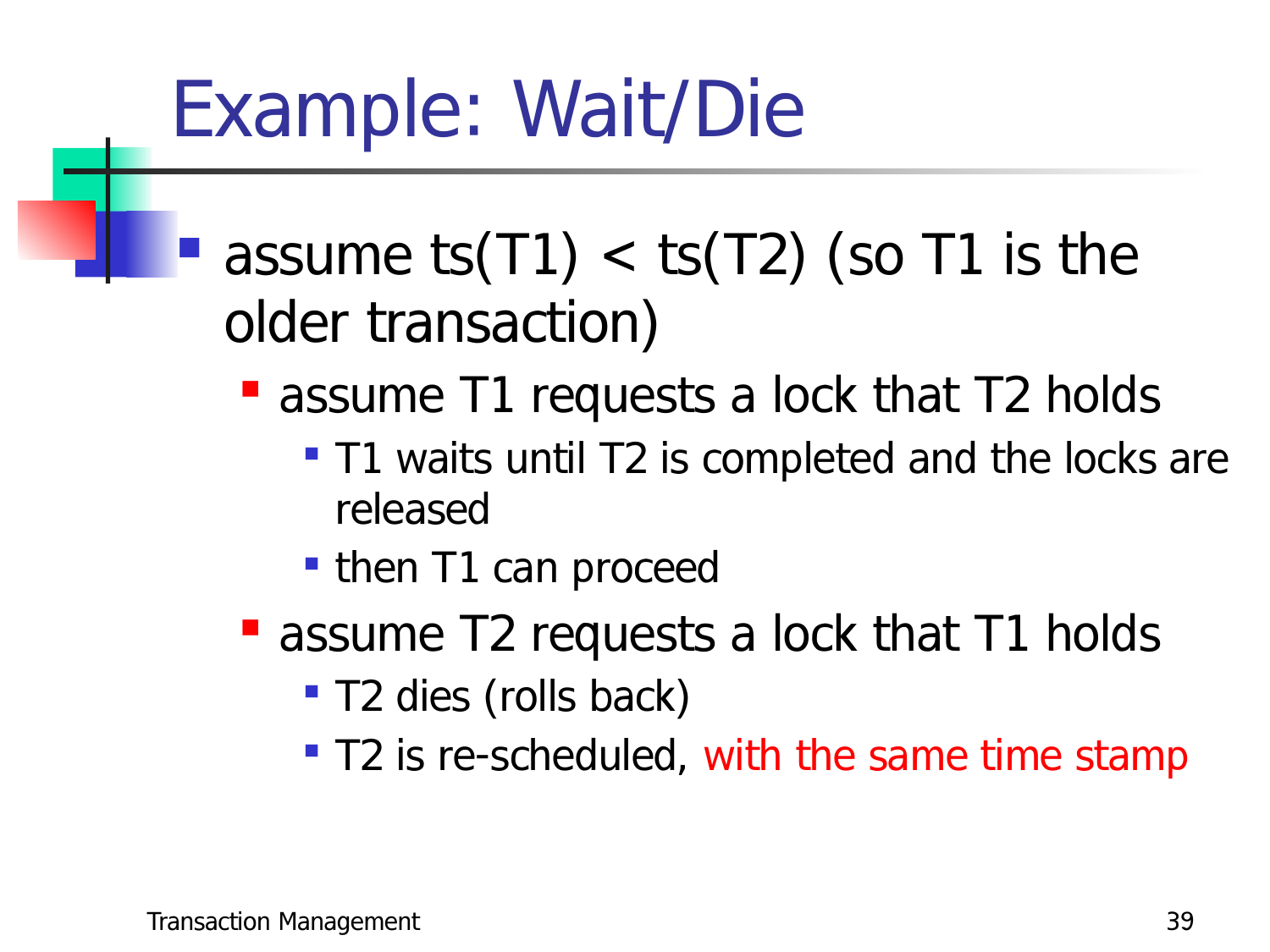

# Example: Wait/Die
assume ts(T1) < ts(T2) (so T1 is the older transaction)
assume T1 requests a lock that T2 holds
T1 waits until T2 is completed and the locks are released
then T1 can proceed
assume T2 requests a lock that T1 holds
T2 dies (rolls back)
T2 is re-scheduled, with the same time stamp
Transaction Management
39